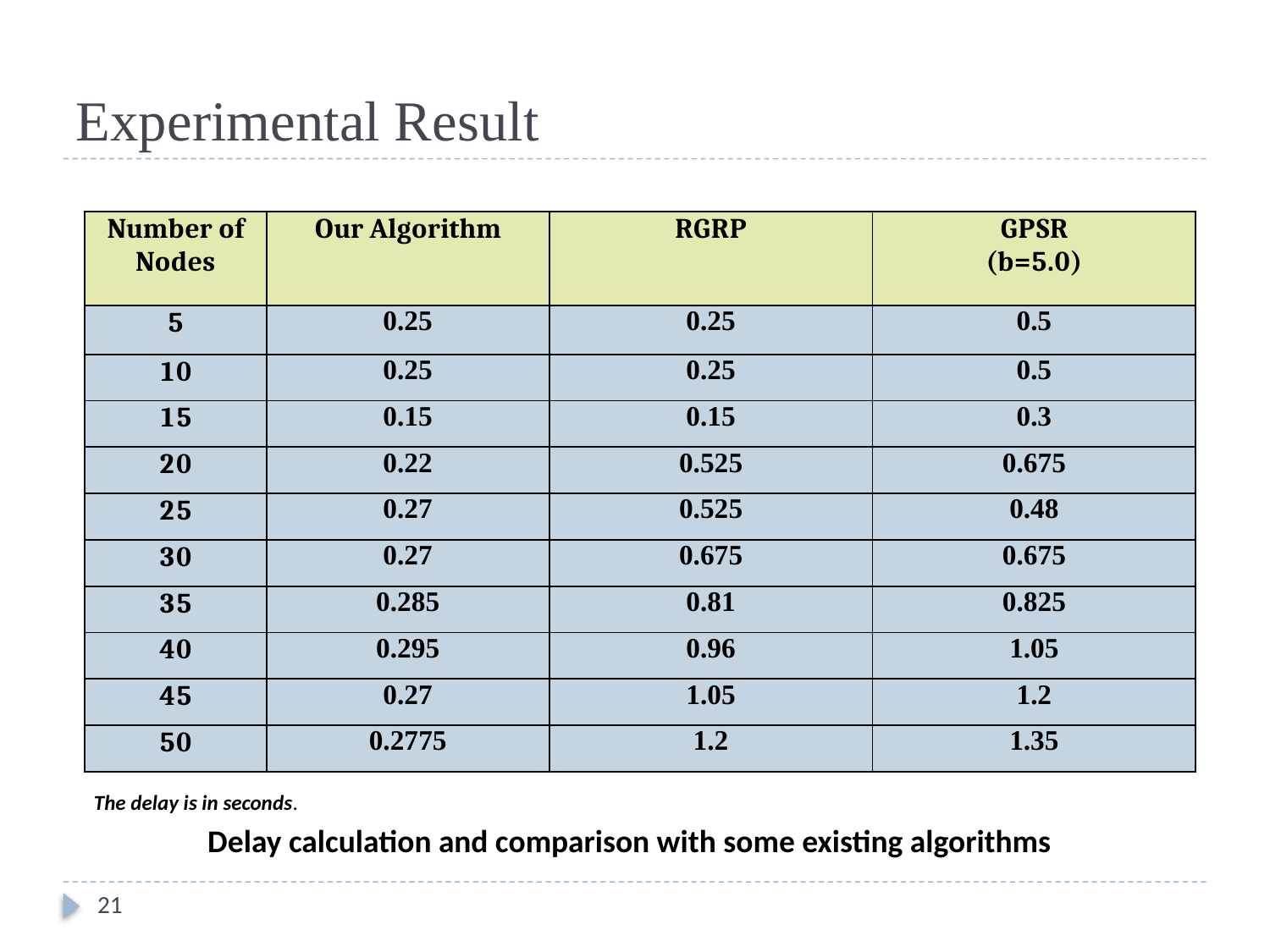

# Experimental Result
| Number of Nodes | Our Algorithm | RGRP | GPSR (b=5.0) |
| --- | --- | --- | --- |
| 5 | 0.25 | 0.25 | 0.5 |
| 10 | 0.25 | 0.25 | 0.5 |
| 15 | 0.15 | 0.15 | 0.3 |
| 20 | 0.22 | 0.525 | 0.675 |
| 25 | 0.27 | 0.525 | 0.48 |
| 30 | 0.27 | 0.675 | 0.675 |
| 35 | 0.285 | 0.81 | 0.825 |
| 40 | 0.295 | 0.96 | 1.05 |
| 45 | 0.27 | 1.05 | 1.2 |
| 50 | 0.2775 | 1.2 | 1.35 |
 The delay is in seconds.
Delay calculation and comparison with some existing algorithms
21